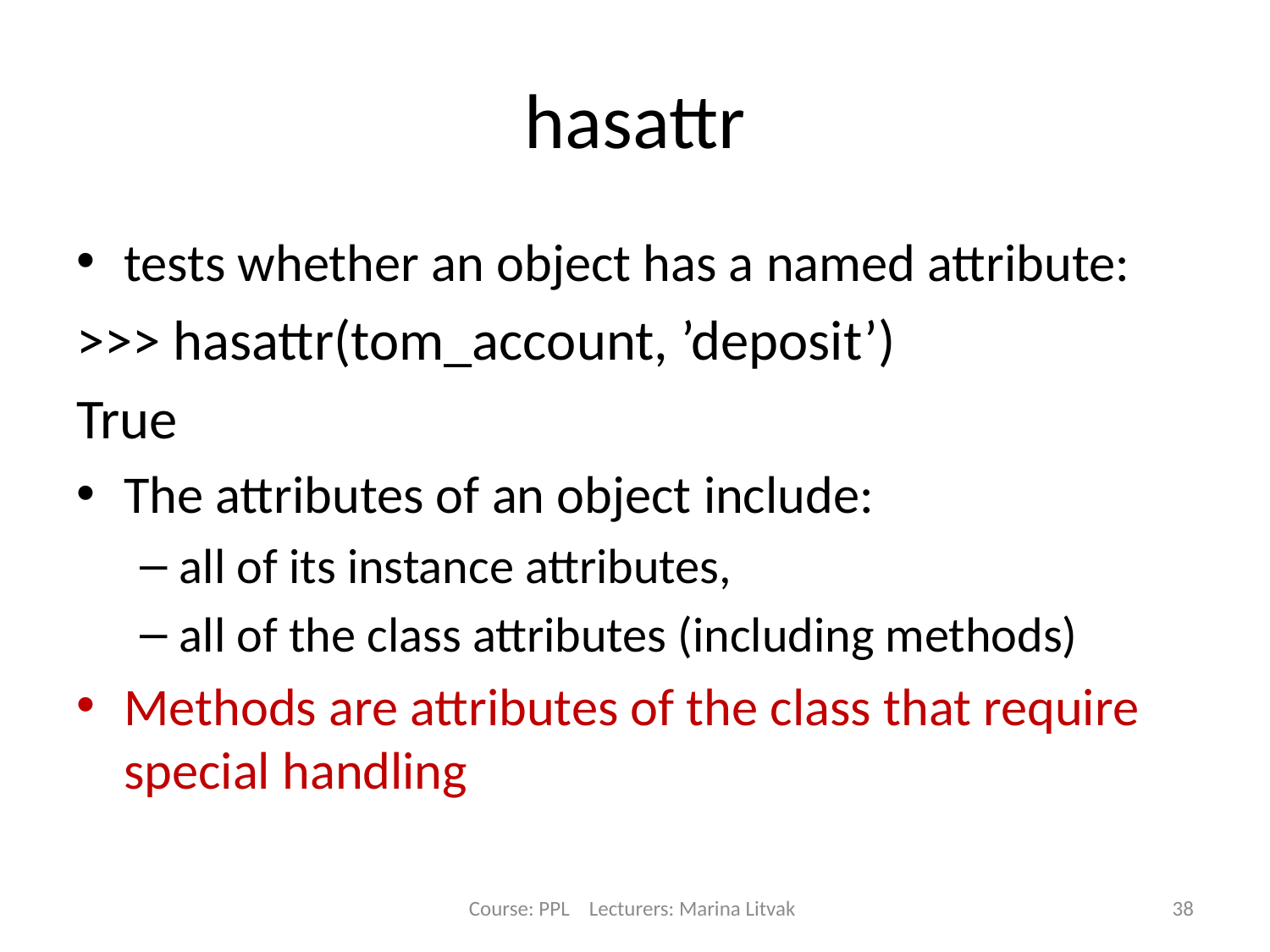

# hasattr
tests whether an object has a named attribute:
>>> hasattr(tom_account, ’deposit’)
True
The attributes of an object include:
all of its instance attributes,
all of the class attributes (including methods)
Methods are attributes of the class that require special handling
Course: PPL    Lecturers: Marina Litvak
38